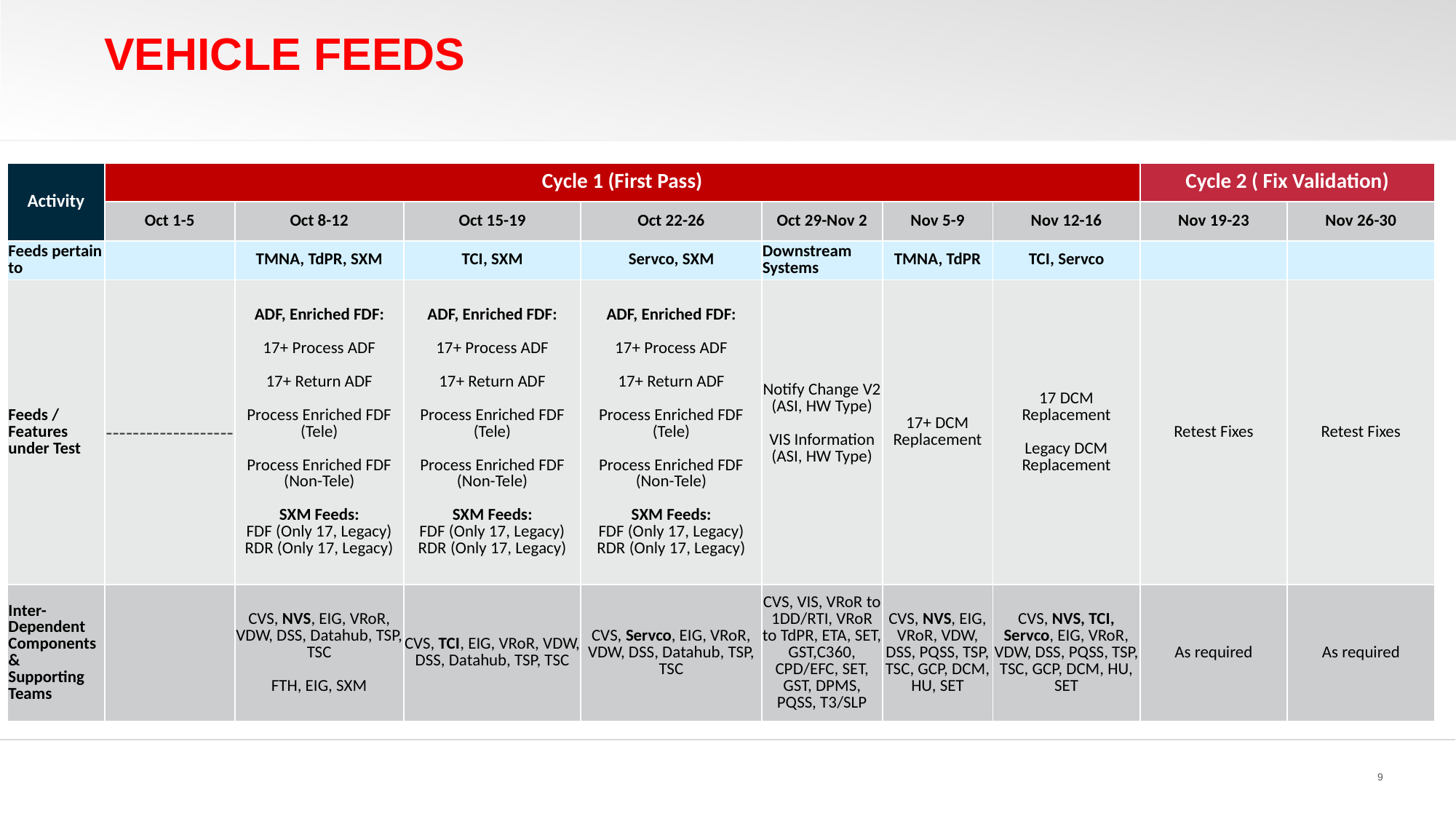

# Vehicle Feeds
| Activity | Cycle 1 (First Pass) |  |  |  |  |  |  | Cycle 2 ( Fix Validation) |  |
| --- | --- | --- | --- | --- | --- | --- | --- | --- | --- |
|  | Oct 1-5 | Oct 8-12 | Oct 15-19 | Oct 22-26 | Oct 29-Nov 2 | Nov 5-9 | Nov 12-16 | Nov 19-23 | Nov 26-30 |
| Feeds pertain to |  | TMNA, TdPR, SXM | TCI, SXM | Servco, SXM | Downstream Systems | TMNA, TdPR | TCI, Servco |  |  |
| Feeds / Features under Test | ------------------- | ADF, Enriched FDF: 17+ Process ADF 17+ Return ADF Process Enriched FDF (Tele) Process Enriched FDF (Non-Tele) SXM Feeds: FDF (Only 17, Legacy) RDR (Only 17, Legacy) | ADF, Enriched FDF: 17+ Process ADF 17+ Return ADF Process Enriched FDF (Tele) Process Enriched FDF (Non-Tele) SXM Feeds: FDF (Only 17, Legacy) RDR (Only 17, Legacy) | ADF, Enriched FDF: 17+ Process ADF 17+ Return ADF Process Enriched FDF (Tele) Process Enriched FDF (Non-Tele) SXM Feeds: FDF (Only 17, Legacy) RDR (Only 17, Legacy) | Notify Change V2 (ASI, HW Type) VIS Information (ASI, HW Type) | 17+ DCM Replacement | 17 DCM Replacement Legacy DCM Replacement | Retest Fixes | Retest Fixes |
| Inter-Dependent Components & Supporting Teams |  | CVS, NVS, EIG, VRoR, VDW, DSS, Datahub, TSP, TSC FTH, EIG, SXM | CVS, TCI, EIG, VRoR, VDW, DSS, Datahub, TSP, TSC | CVS, Servco, EIG, VRoR, VDW, DSS, Datahub, TSP, TSC | CVS, VIS, VRoR to 1DD/RTI, VRoR to TdPR, ETA, SET, GST,C360, CPD/EFC, SET, GST, DPMS, PQSS, T3/SLP | CVS, NVS, EIG, VRoR, VDW, DSS, PQSS, TSP, TSC, GCP, DCM, HU, SET | CVS, NVS, TCI, Servco, EIG, VRoR, VDW, DSS, PQSS, TSP, TSC, GCP, DCM, HU, SET | As required | As required |